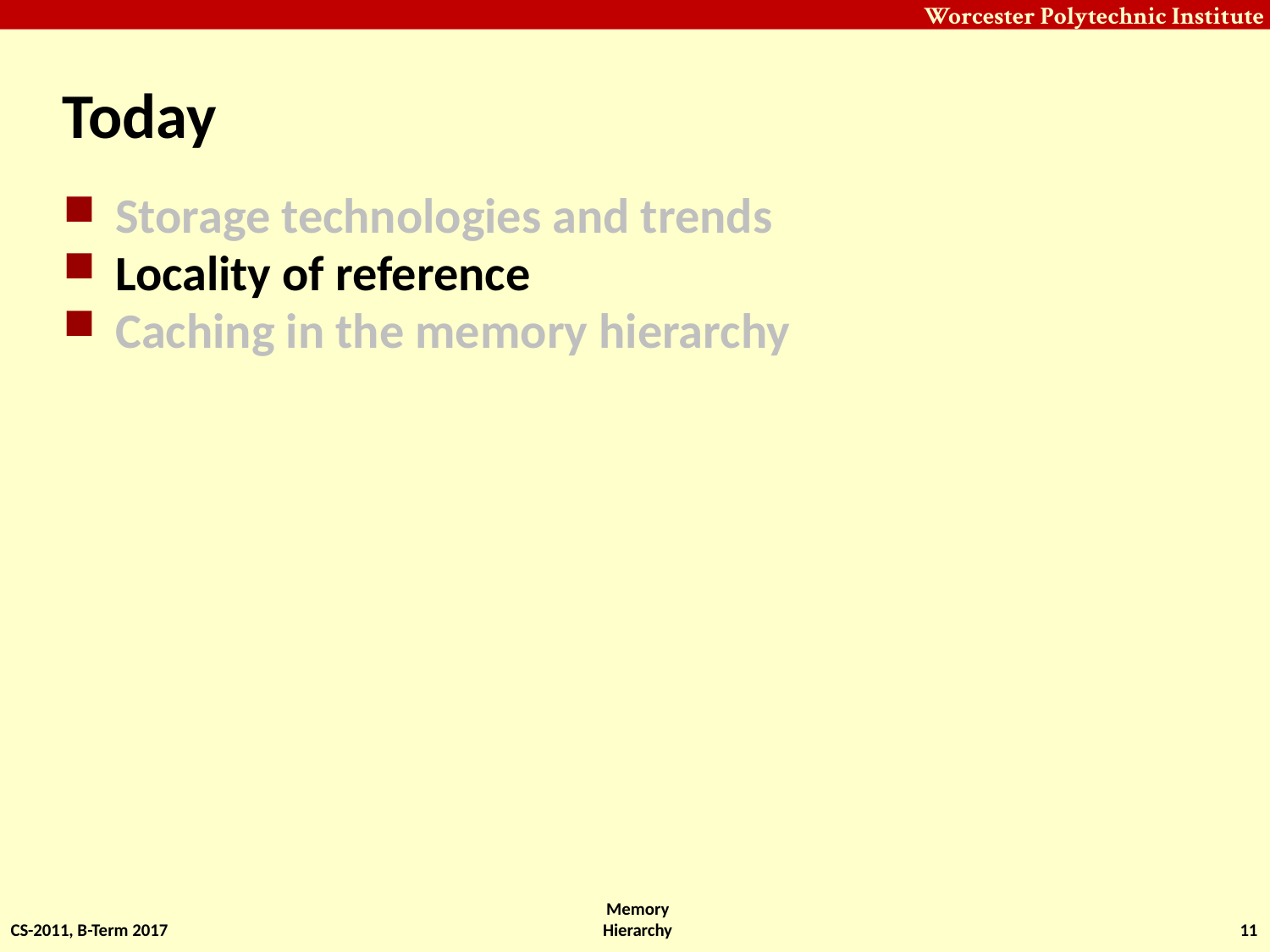

# Today
Storage technologies and trends
Locality of reference
Caching in the memory hierarchy
CS-2011, B-Term 2017
Memory Hierarchy
11